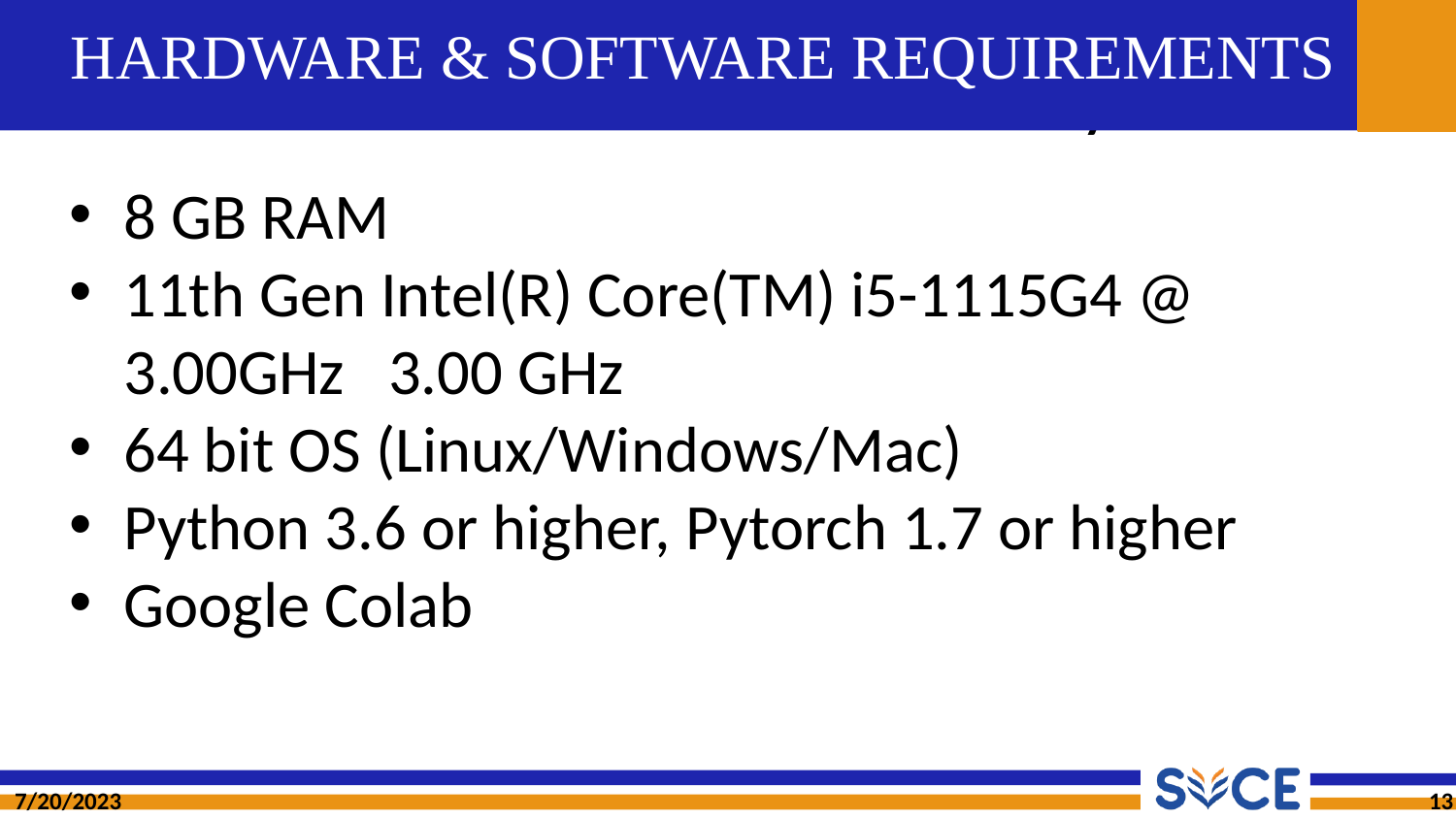

# HARDWARE & SOFTWARE REQUIREMENTS
8 GB RAM
11th Gen Intel(R) Core(TM) i5-1115G4 @ 3.00GHz   3.00 GHz
64 bit OS (Linux/Windows/Mac)
Python 3.6 or higher, Pytorch 1.7 or higher
Google Colab
7/20/2023
13